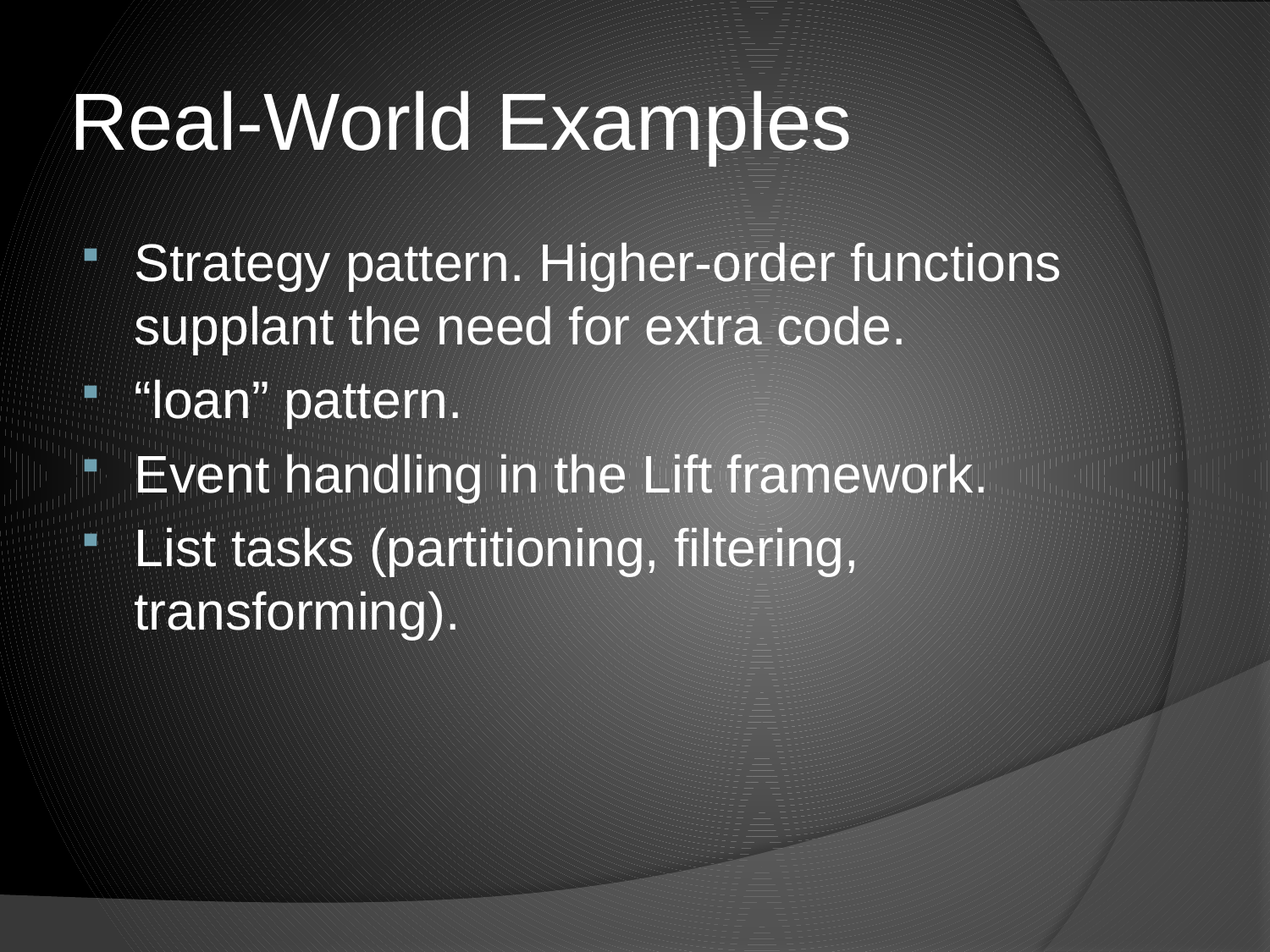

# Real-World Examples
Strategy pattern. Higher-order functions supplant the need for extra code.
“loan” pattern.
Event handling in the Lift framework.
List tasks (partitioning, filtering, transforming).